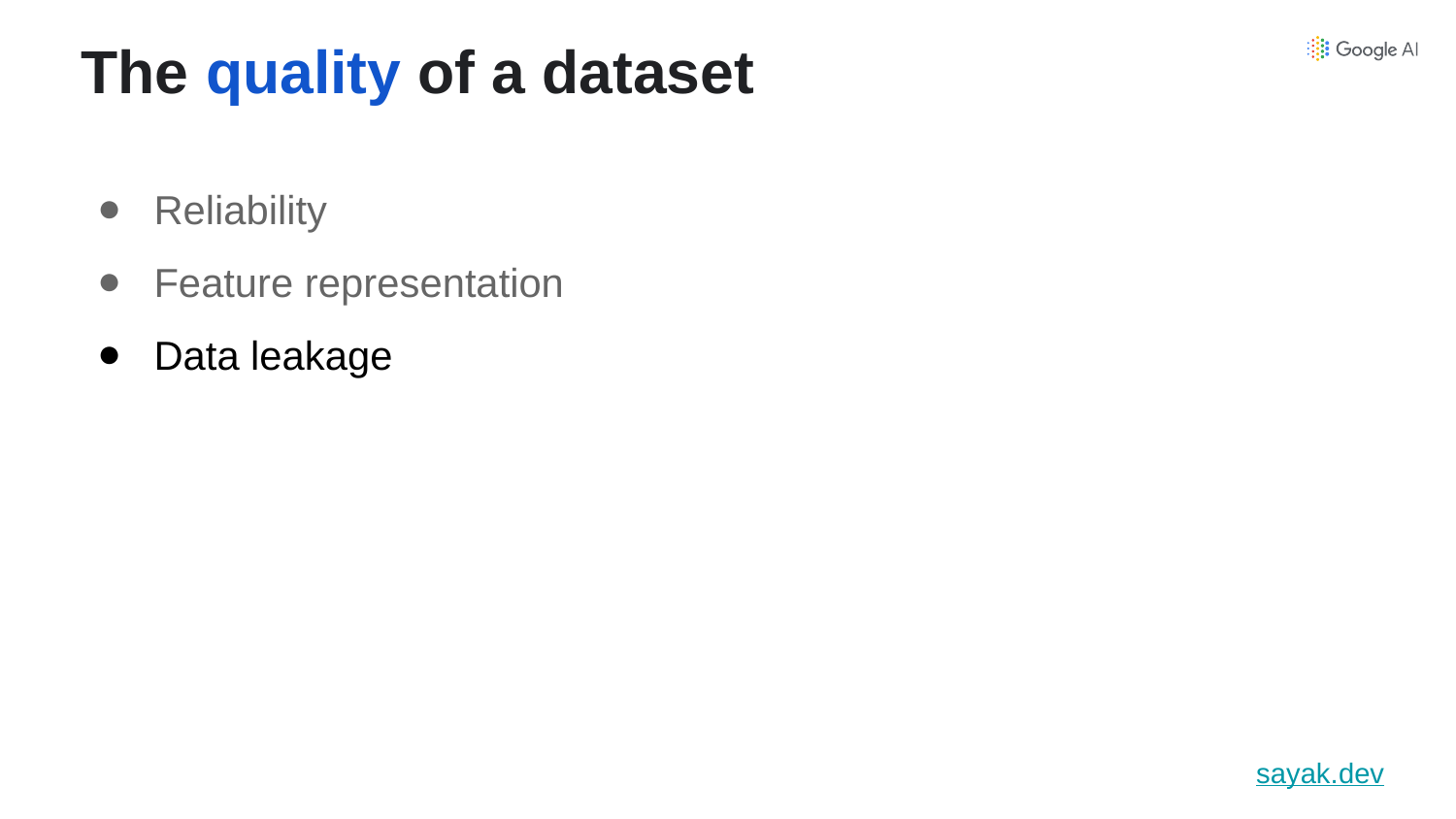

The quality of a dataset
Reliability
Feature representation
Data leakage

sayak.dev